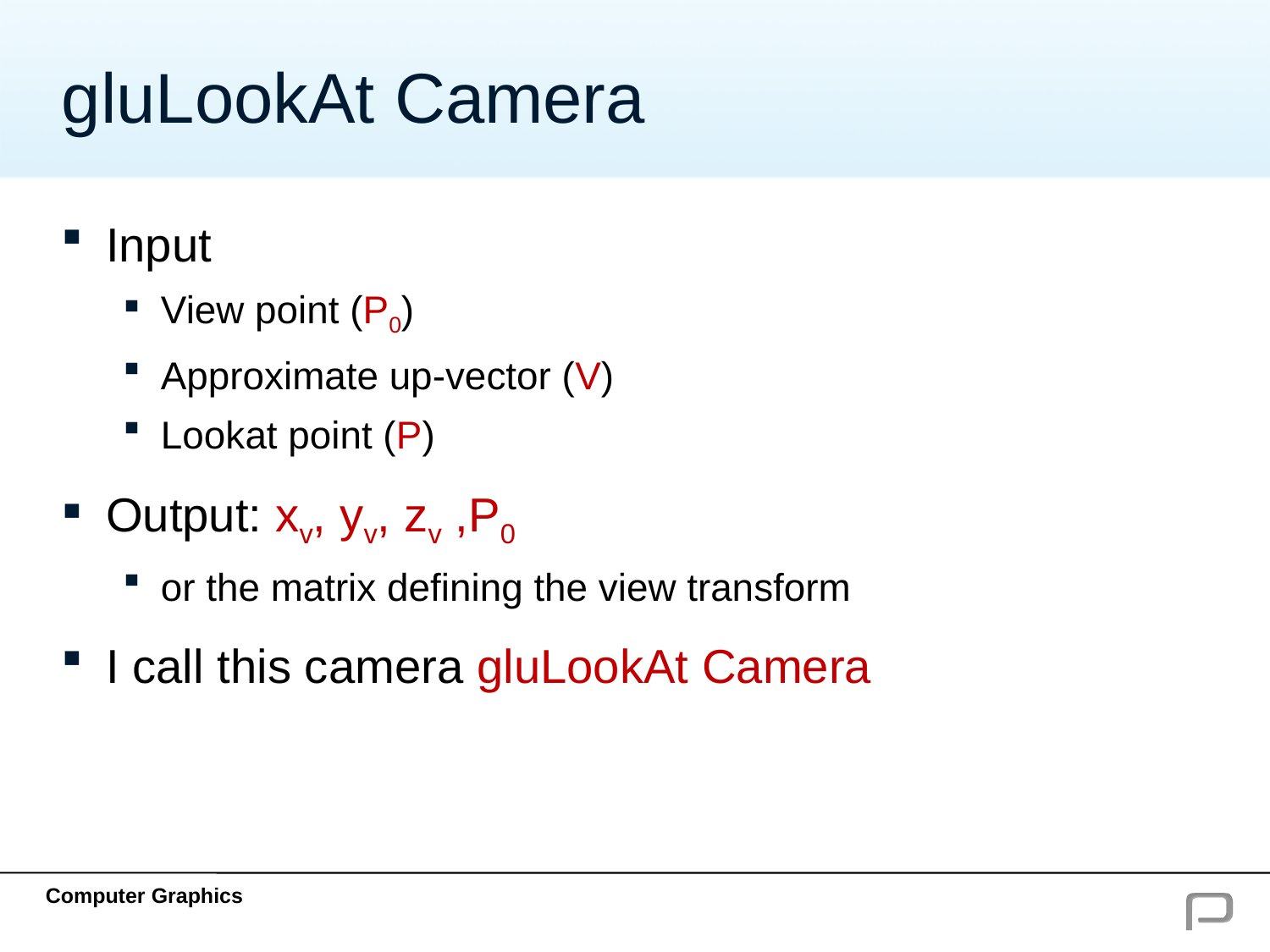

# gluLookAt Camera
Input
View point (P0)
Approximate up-vector (V)
Lookat point (P)
Output: xv, yv, zv ,P0
or the matrix defining the view transform
I call this camera gluLookAt Camera